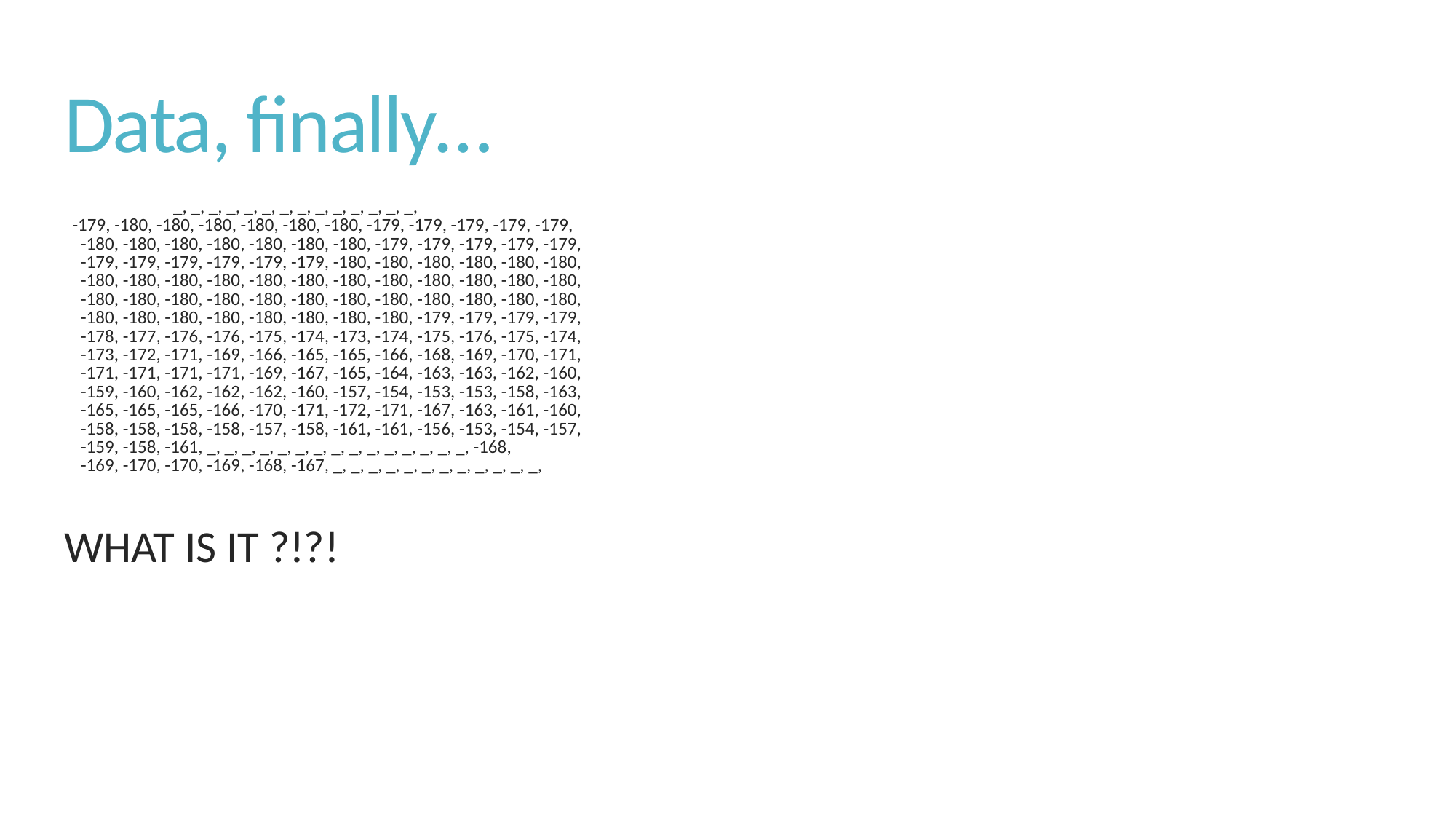

# Data, finally…
	_, _, _, _, _, _, _, _, _, _, _, _, _, _,
  -179, -180, -180, -180, -180, -180, -180, -179, -179, -179, -179, -179,
    -180, -180, -180, -180, -180, -180, -180, -179, -179, -179, -179, -179,
    -179, -179, -179, -179, -179, -179, -180, -180, -180, -180, -180, -180,
    -180, -180, -180, -180, -180, -180, -180, -180, -180, -180, -180, -180,
    -180, -180, -180, -180, -180, -180, -180, -180, -180, -180, -180, -180,
    -180, -180, -180, -180, -180, -180, -180, -180, -179, -179, -179, -179,
    -178, -177, -176, -176, -175, -174, -173, -174, -175, -176, -175, -174,
    -173, -172, -171, -169, -166, -165, -165, -166, -168, -169, -170, -171,
    -171, -171, -171, -171, -169, -167, -165, -164, -163, -163, -162, -160,
    -159, -160, -162, -162, -162, -160, -157, -154, -153, -153, -158, -163,
    -165, -165, -165, -166, -170, -171, -172, -171, -167, -163, -161, -160,
    -158, -158, -158, -158, -157, -158, -161, -161, -156, -153, -154, -157,
    -159, -158, -161, _, _, _, _, _, _, _, _, _, _, _, _, _, _, _, -168,
    -169, -170, -170, -169, -168, -167, _, _, _, _, _, _, _, _, _, _, _, _,

WHAT IS IT ?!?!